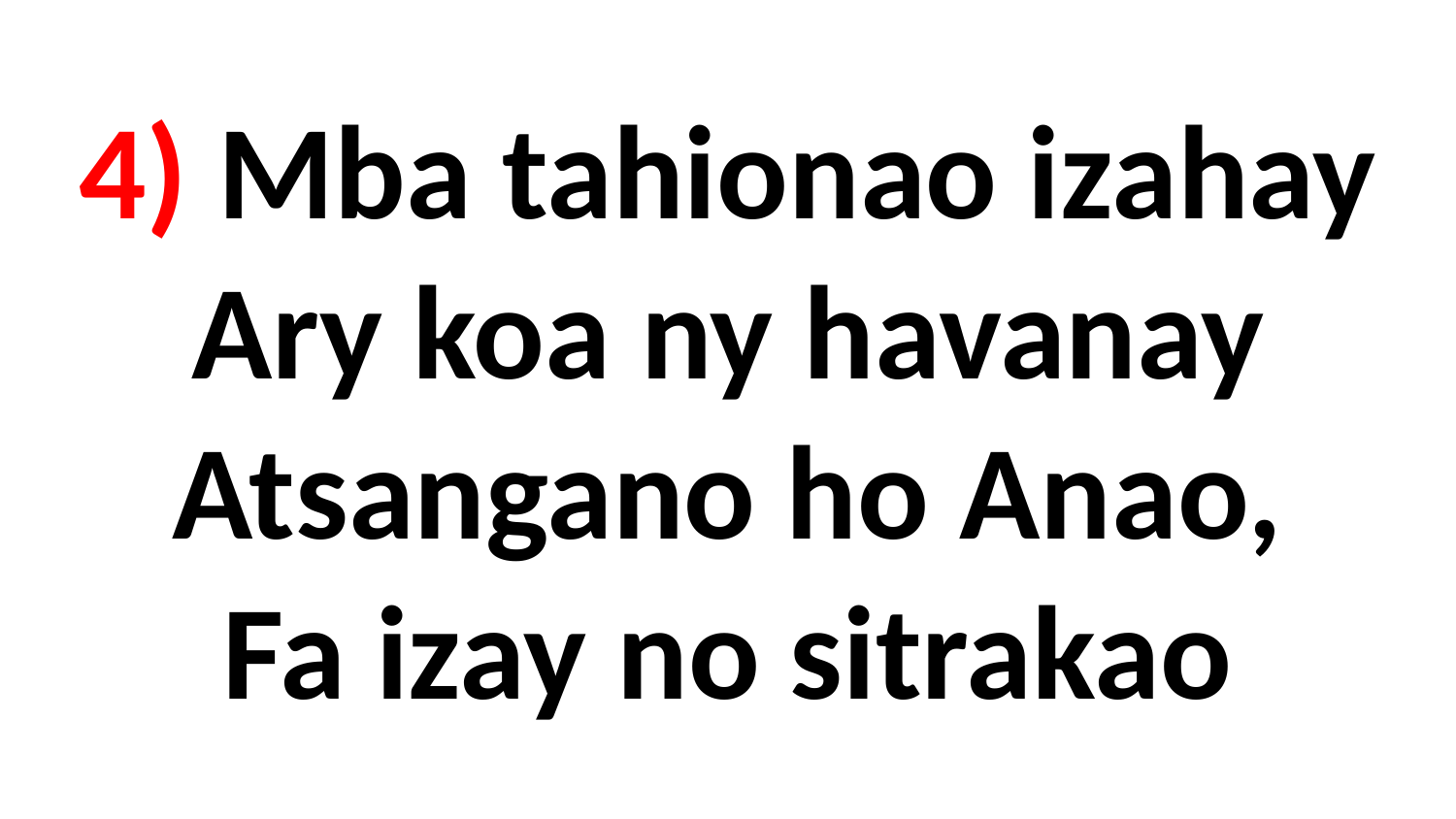

# 4) Mba tahionao izahay Ary koa ny havanay Atsangano ho Anao, Fa izay no sitrakao